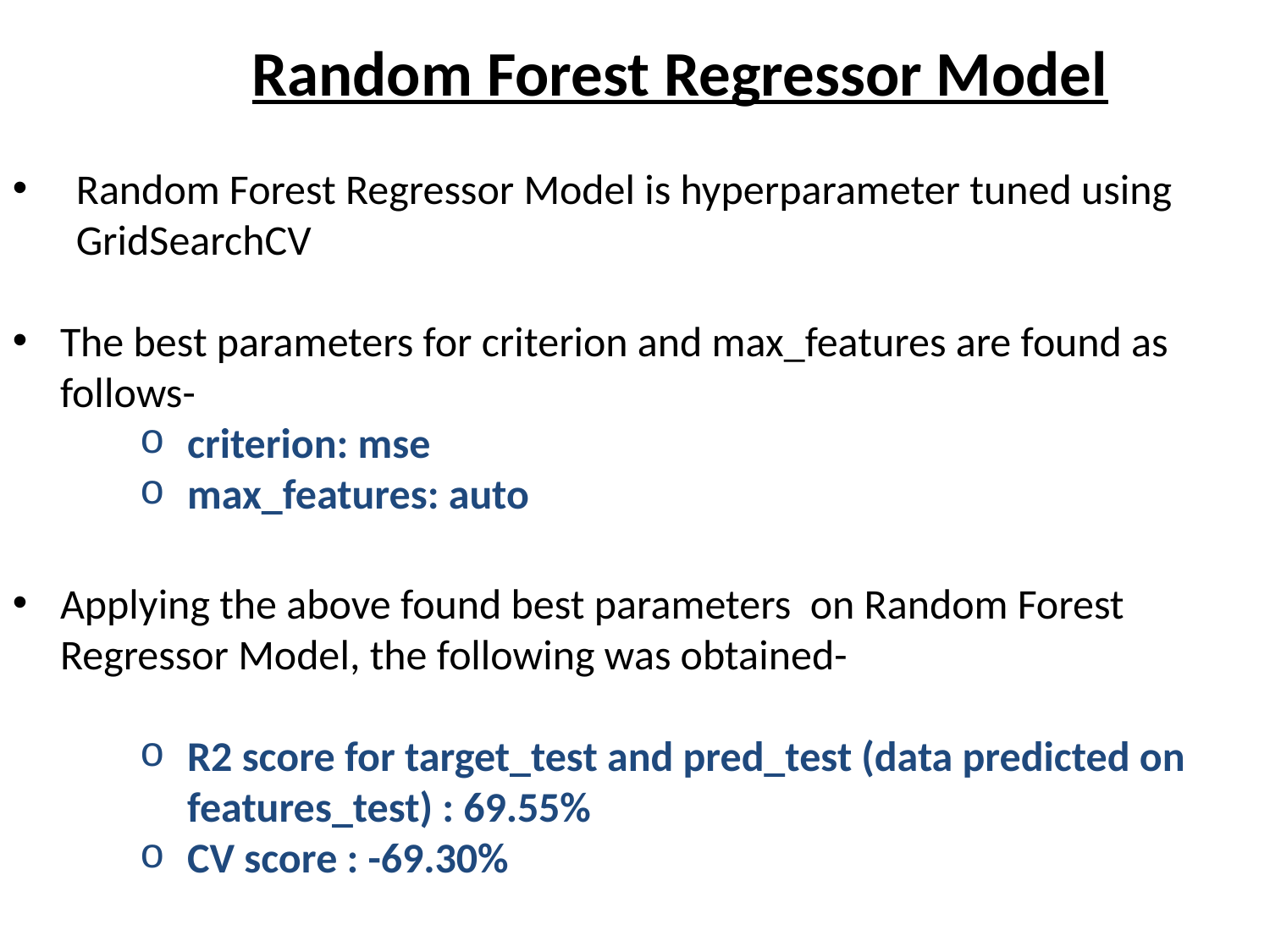

Random Forest Regressor Model
Random Forest Regressor Model is hyperparameter tuned using GridSearchCV

The best parameters for criterion and max_features are found as follows-
criterion: mse
max_features: auto

Applying the above found best parameters  on Random Forest Regressor Model, the following was obtained-

R2 score for target_test and pred_test (data predicted on features_test) : 69.55%
CV score : -69.30%